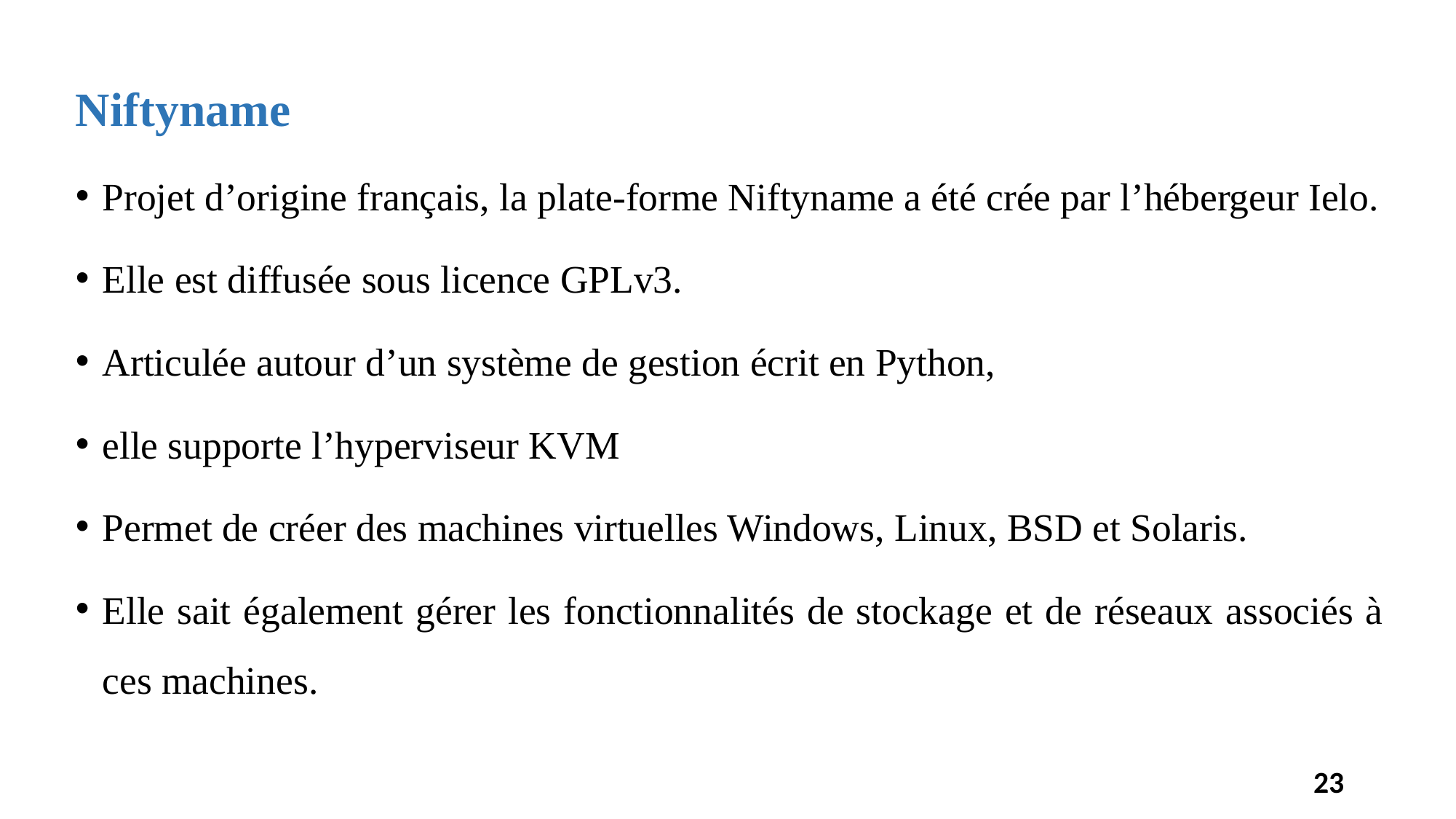

Niftyname
Projet d’origine français, la plate-forme Niftyname a été crée par l’hébergeur Ielo.
Elle est diffusée sous licence GPLv3.
Articulée autour d’un système de gestion écrit en Python,
elle supporte l’hyperviseur KVM
Permet de créer des machines virtuelles Windows, Linux, BSD et Solaris.
Elle sait également gérer les fonctionnalités de stockage et de réseaux associés à ces machines.

23